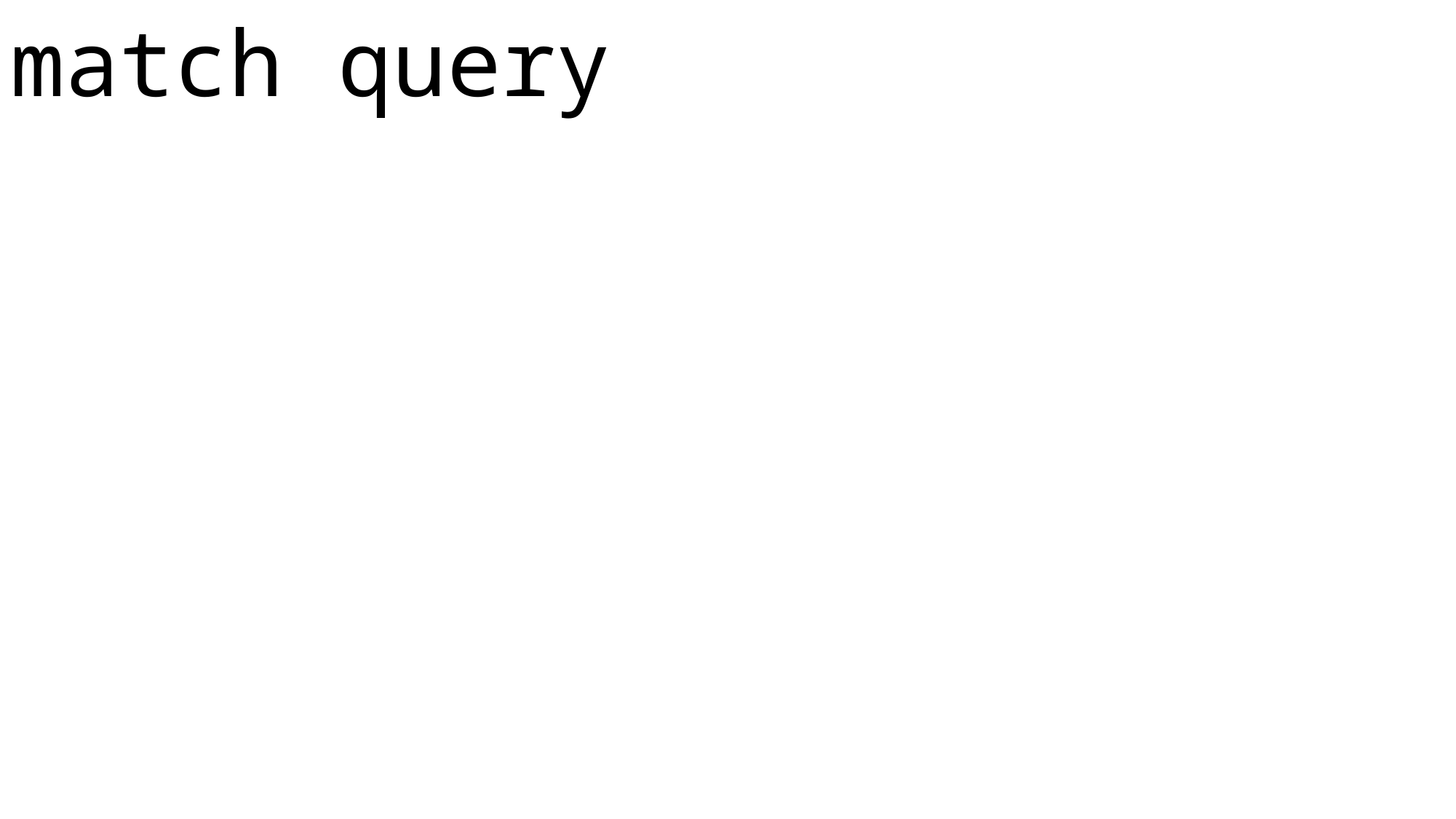

match query
|  |
| --- |